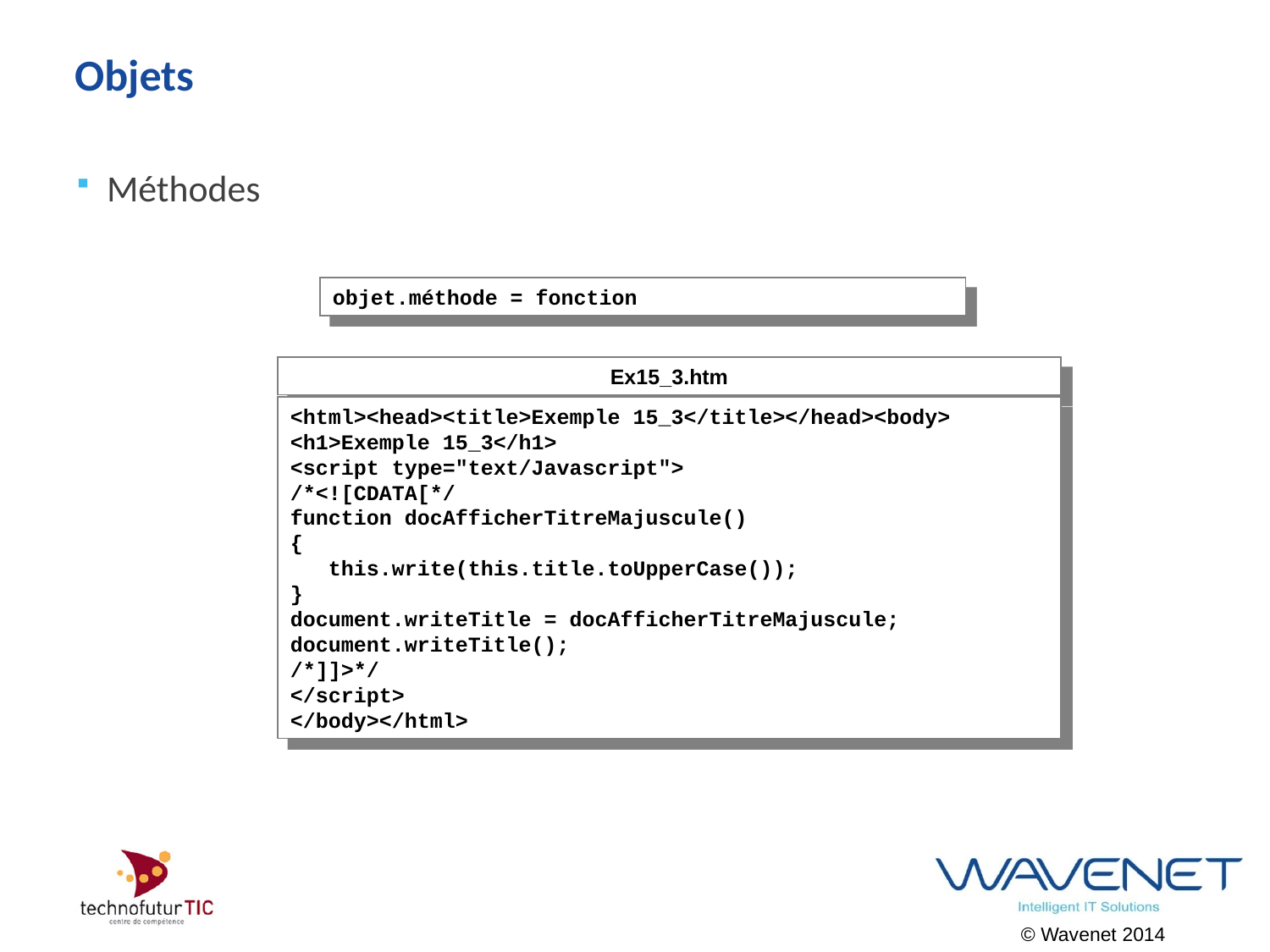

# Objets
Méthodes
objet.méthode = fonction
Ex15_3.htm
<html><head><title>Exemple 15_3</title></head><body>
<h1>Exemple 15_3</h1>
<script type="text/Javascript">
/*<![CDATA[*/
function docAfficherTitreMajuscule()
{
   this.write(this.title.toUpperCase());
}
document.writeTitle = docAfficherTitreMajuscule;
document.writeTitle();
/*]]>*/
</script>
</body></html>
© Wavenet 2014